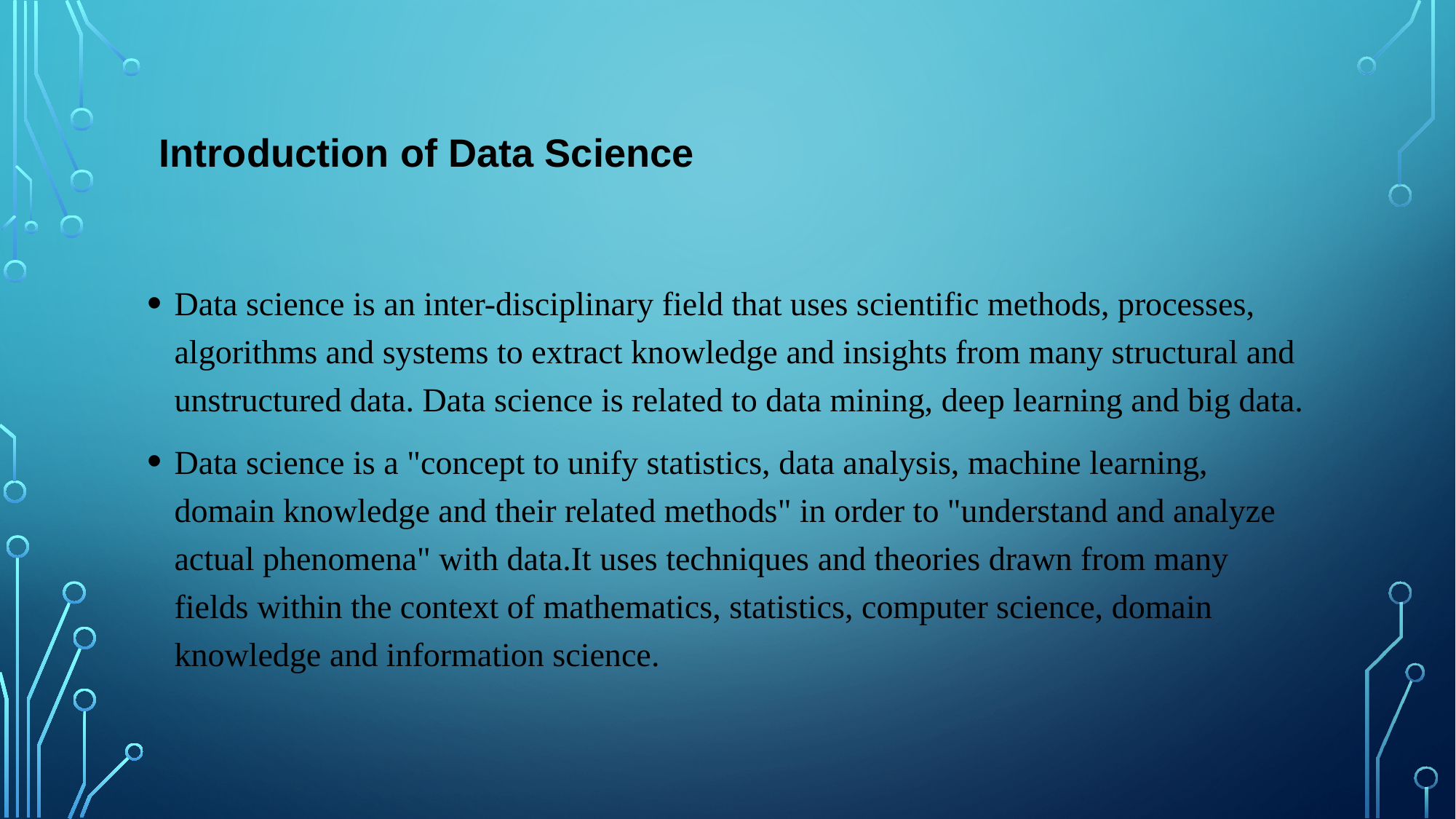

# Introduction of Data Science
Data science is an inter-disciplinary field that uses scientific methods, processes, algorithms and systems to extract knowledge and insights from many structural and unstructured data. Data science is related to data mining, deep learning and big data.
Data science is a "concept to unify statistics, data analysis, machine learning, domain knowledge and their related methods" in order to "understand and analyze actual phenomena" with data.It uses techniques and theories drawn from many fields within the context of mathematics, statistics, computer science, domain knowledge and information science.